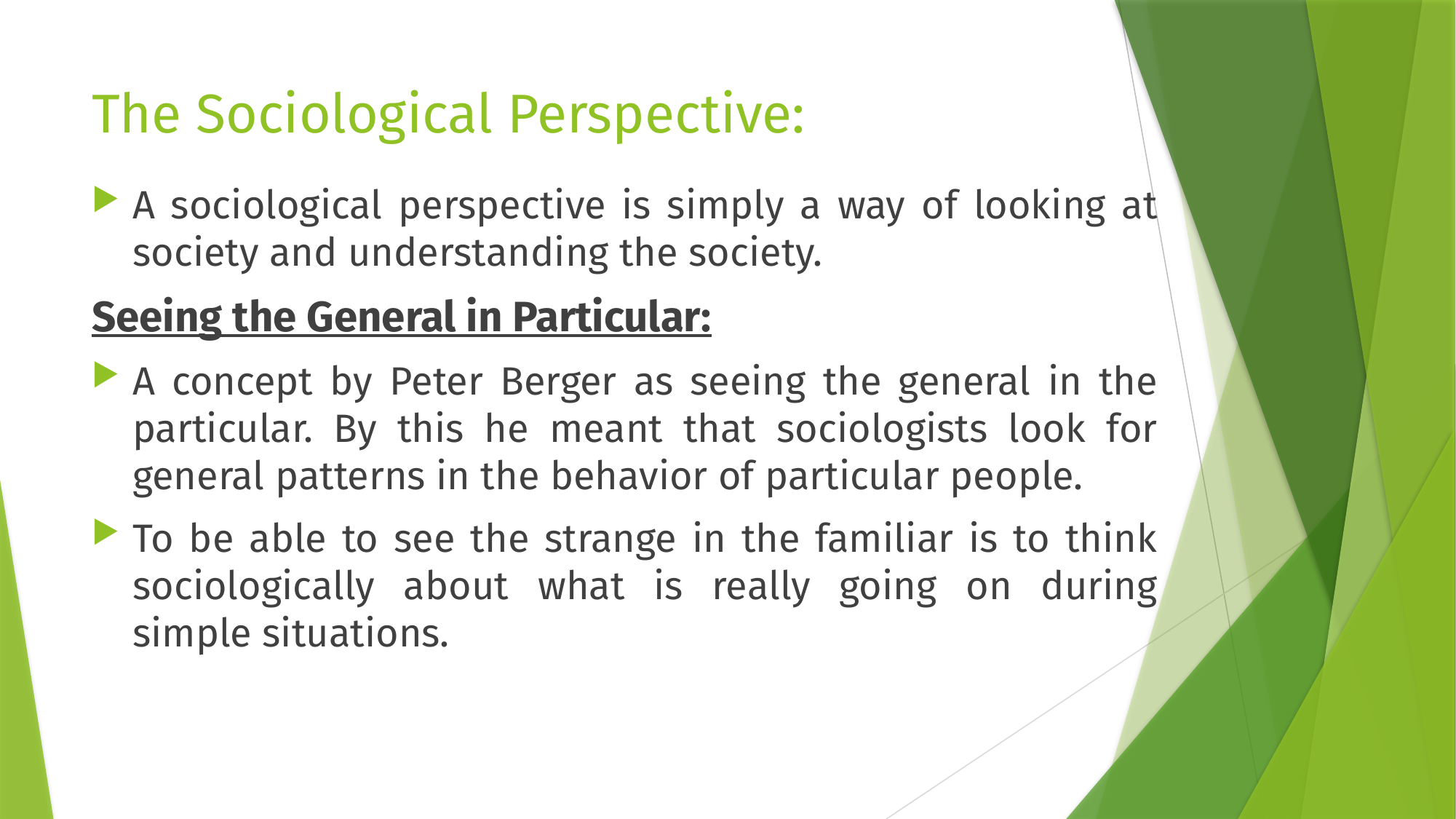

# The Sociological Perspective:
A sociological perspective is simply a way of looking at society and understanding the society.
Seeing the General in Particular:
A concept by Peter Berger as seeing the general in the particular. By this he meant that sociologists look for general patterns in the behavior of particular people.
To be able to see the strange in the familiar is to think sociologically about what is really going on during simple situations.